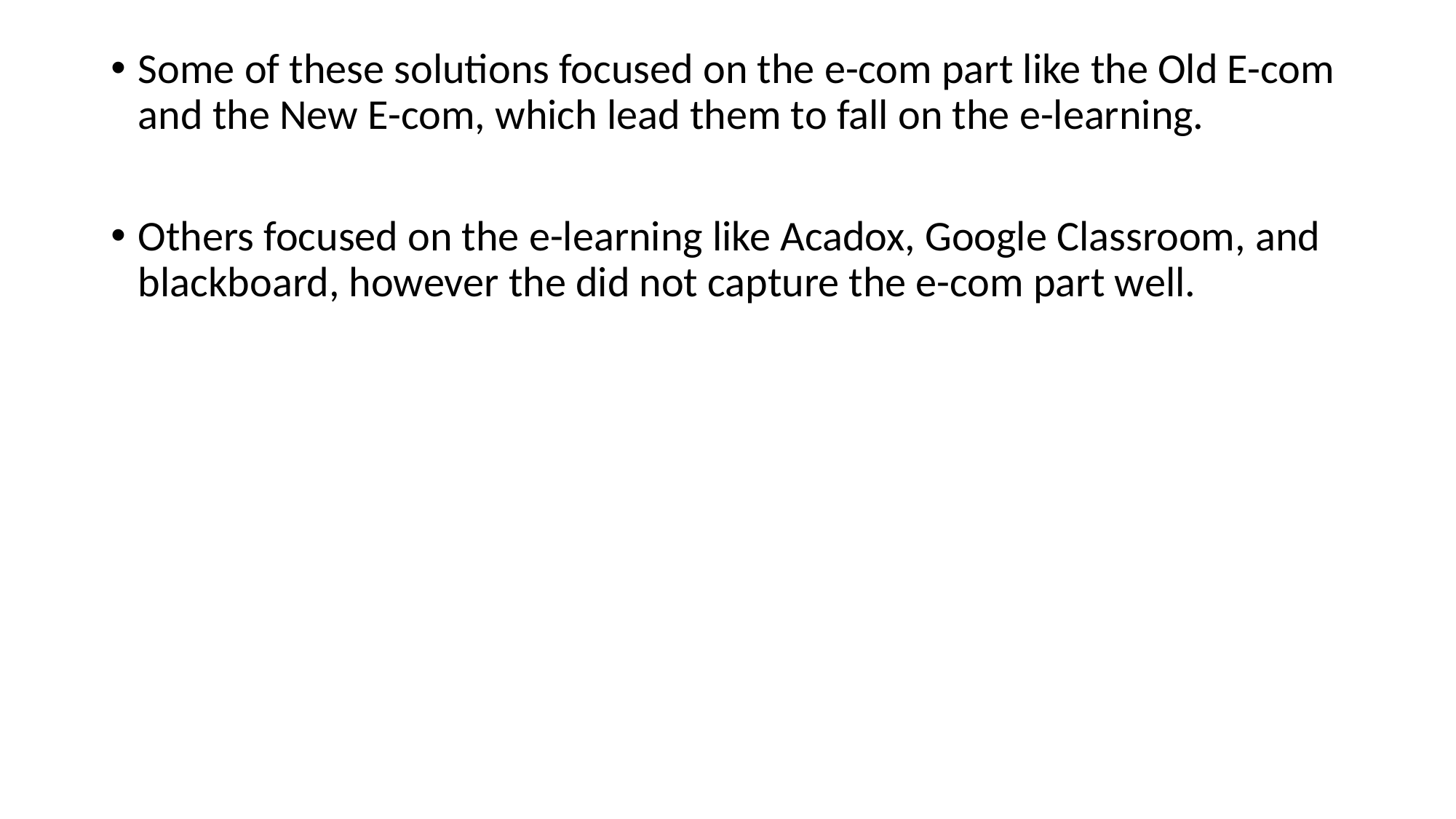

Some of these solutions focused on the e-com part like the Old E-com and the New E-com, which lead them to fall on the e-learning.

Others focused on the e-learning like Acadox, Google Classroom, and blackboard, however the did not capture the e-com part well.